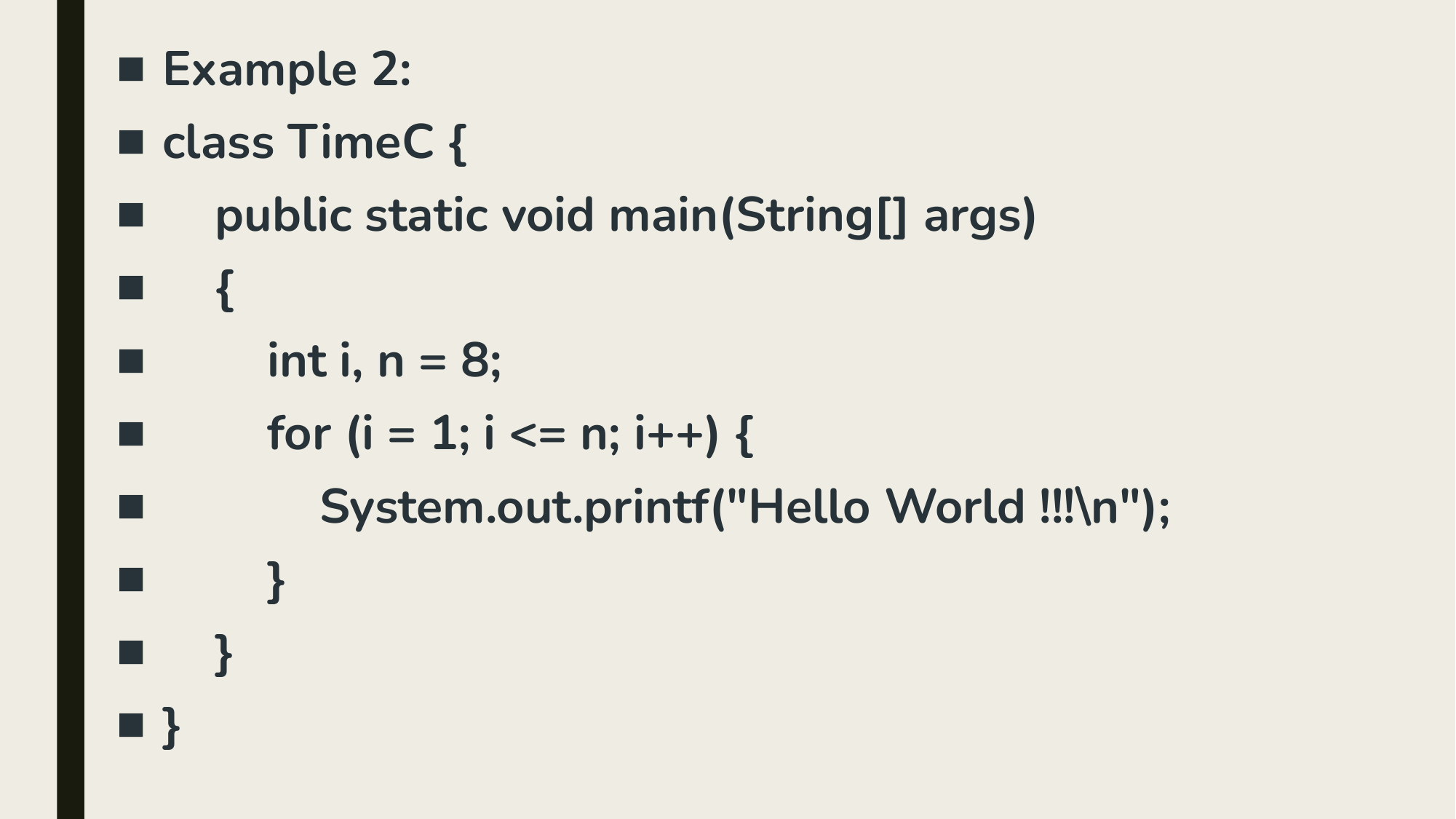

Example 2:
class TimeC {
    public static void main(String[] args)
    {
        int i, n = 8;
        for (i = 1; i <= n; i++) {
            System.out.printf("Hello World !!!\n");
        }
    }
}